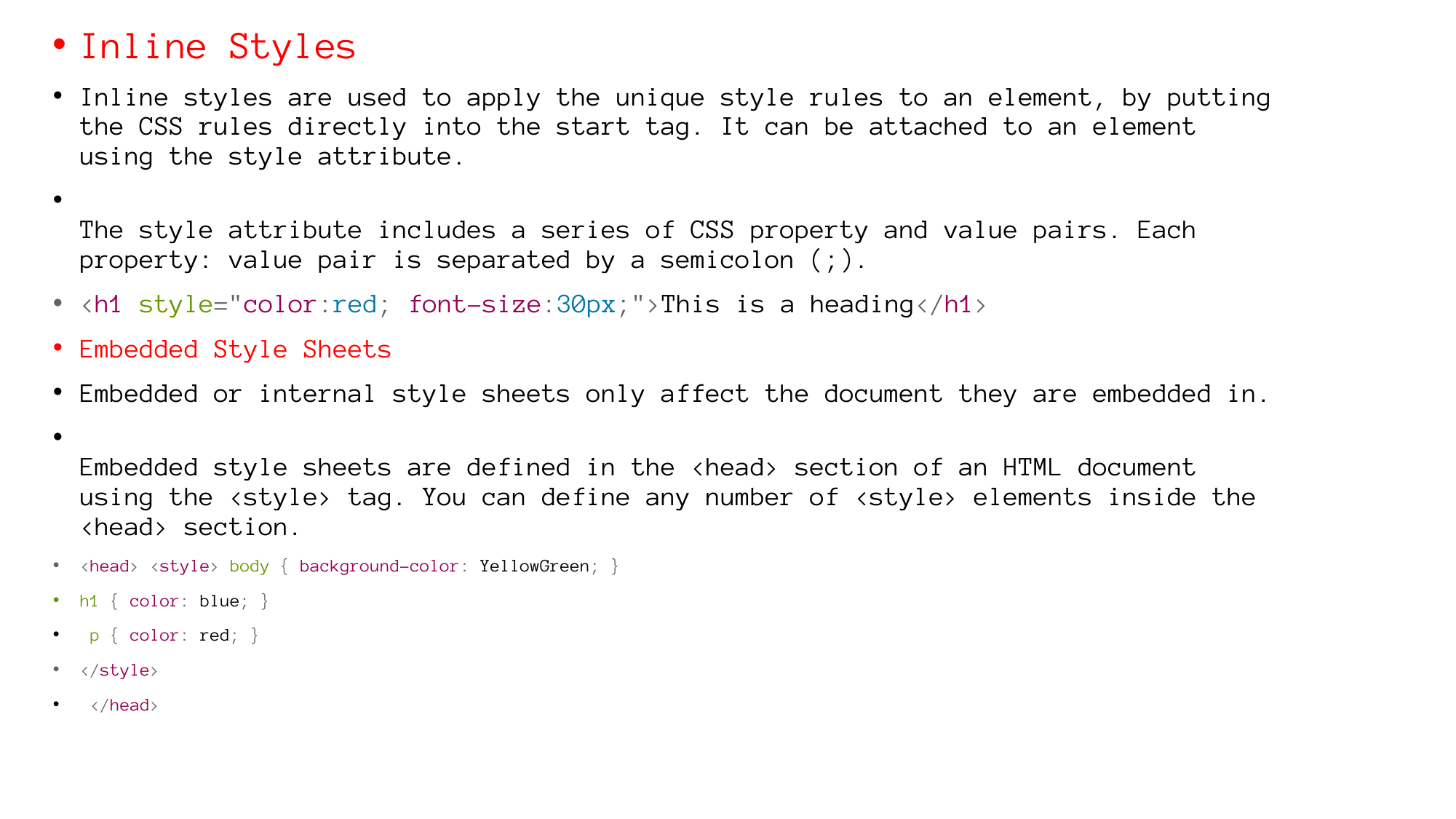

Inline Styles
Inline styles are used to apply the unique style rules to an element, by putting the CSS rules directly into the start tag. It can be attached to an element using the style attribute.
The style attribute includes a series of CSS property and value pairs. Each property: value pair is separated by a semicolon (;).
<h1 style="color:red; font-size:30px;">This is a heading</h1>
Embedded Style Sheets
Embedded or internal style sheets only affect the document they are embedded in.
Embedded style sheets are defined in the <head> section of an HTML document using the <style> tag. You can define any number of <style> elements inside the <head> section.
<head> <style> body { background-color: YellowGreen; }
h1 { color: blue; }
 p { color: red; }
</style>
 </head>